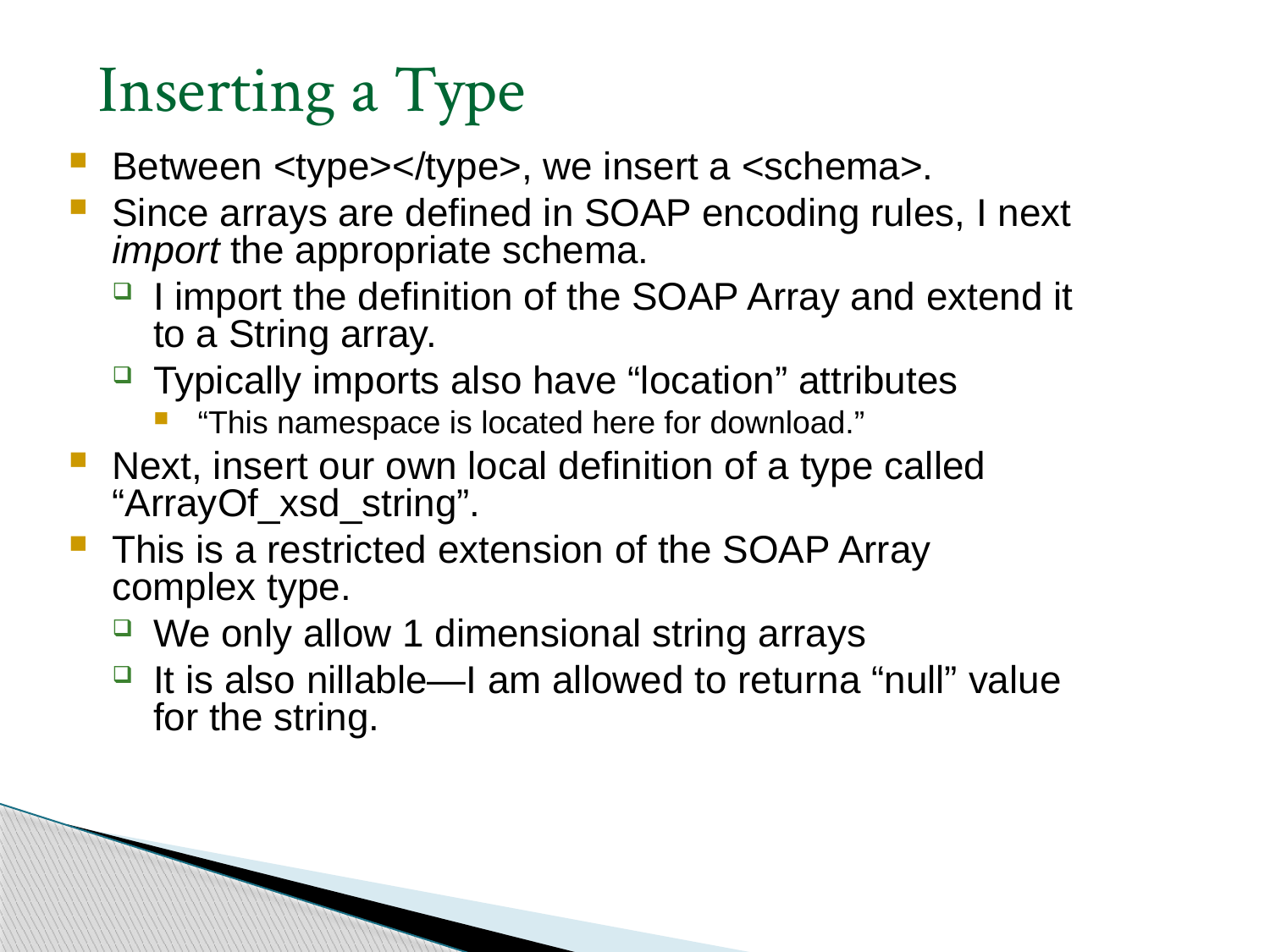

Inserting a Type
Between <type></type>, we insert a <schema>.
Since arrays are defined in SOAP encoding rules, I next import the appropriate schema.
I import the definition of the SOAP Array and extend it to a String array.
Typically imports also have “location” attributes
“This namespace is located here for download.”
Next, insert our own local definition of a type called “ArrayOf_xsd_string”.
This is a restricted extension of the SOAP Array complex type.
We only allow 1 dimensional string arrays
It is also nillable—I am allowed to returna “null” value for the string.